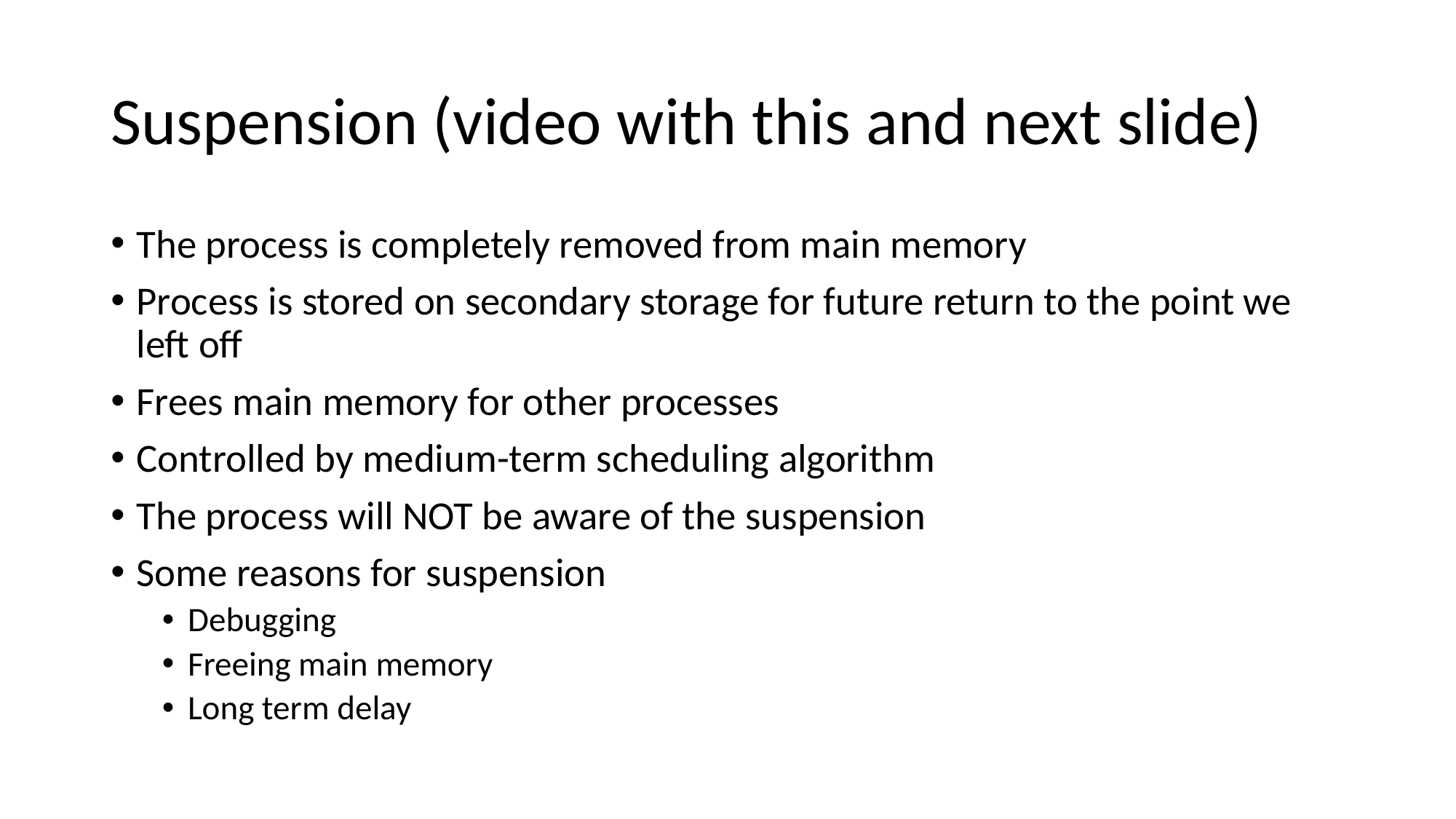

# Suspension (video with this and next slide)
The process is completely removed from main memory
Process is stored on secondary storage for future return to the point we left off
Frees main memory for other processes
Controlled by medium-term scheduling algorithm
The process will NOT be aware of the suspension
Some reasons for suspension
Debugging
Freeing main memory
Long term delay